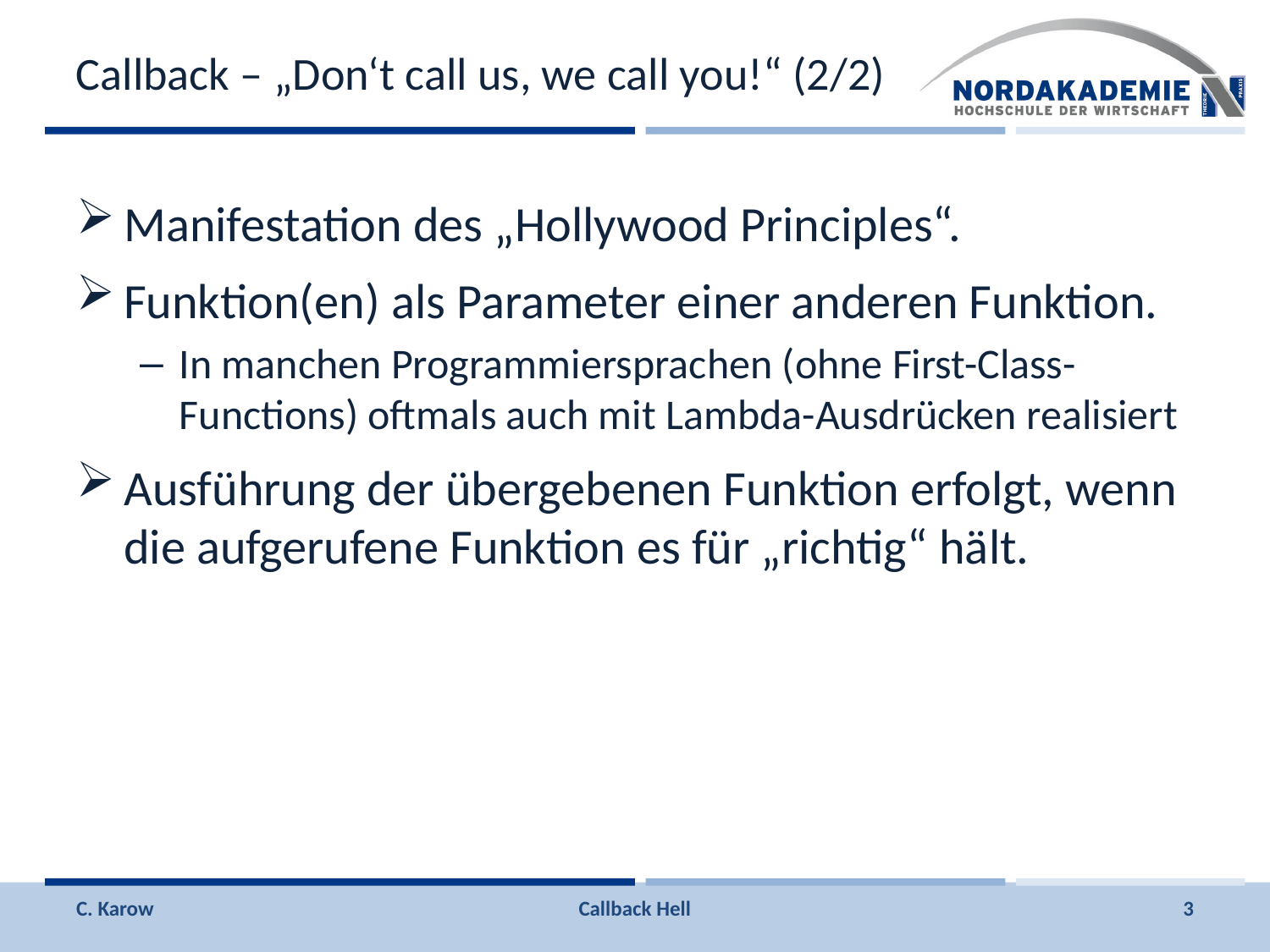

# Callback – „Don‘t call us, we call you!“ (2/2)
Manifestation des „Hollywood Principles“.
Funktion(en) als Parameter einer anderen Funktion.
In manchen Programmiersprachen (ohne First-Class-Functions) oftmals auch mit Lambda-Ausdrücken realisiert
Ausführung der übergebenen Funktion erfolgt, wenn die aufgerufene Funktion es für „richtig“ hält.

C. Karow
Callback Hell
3